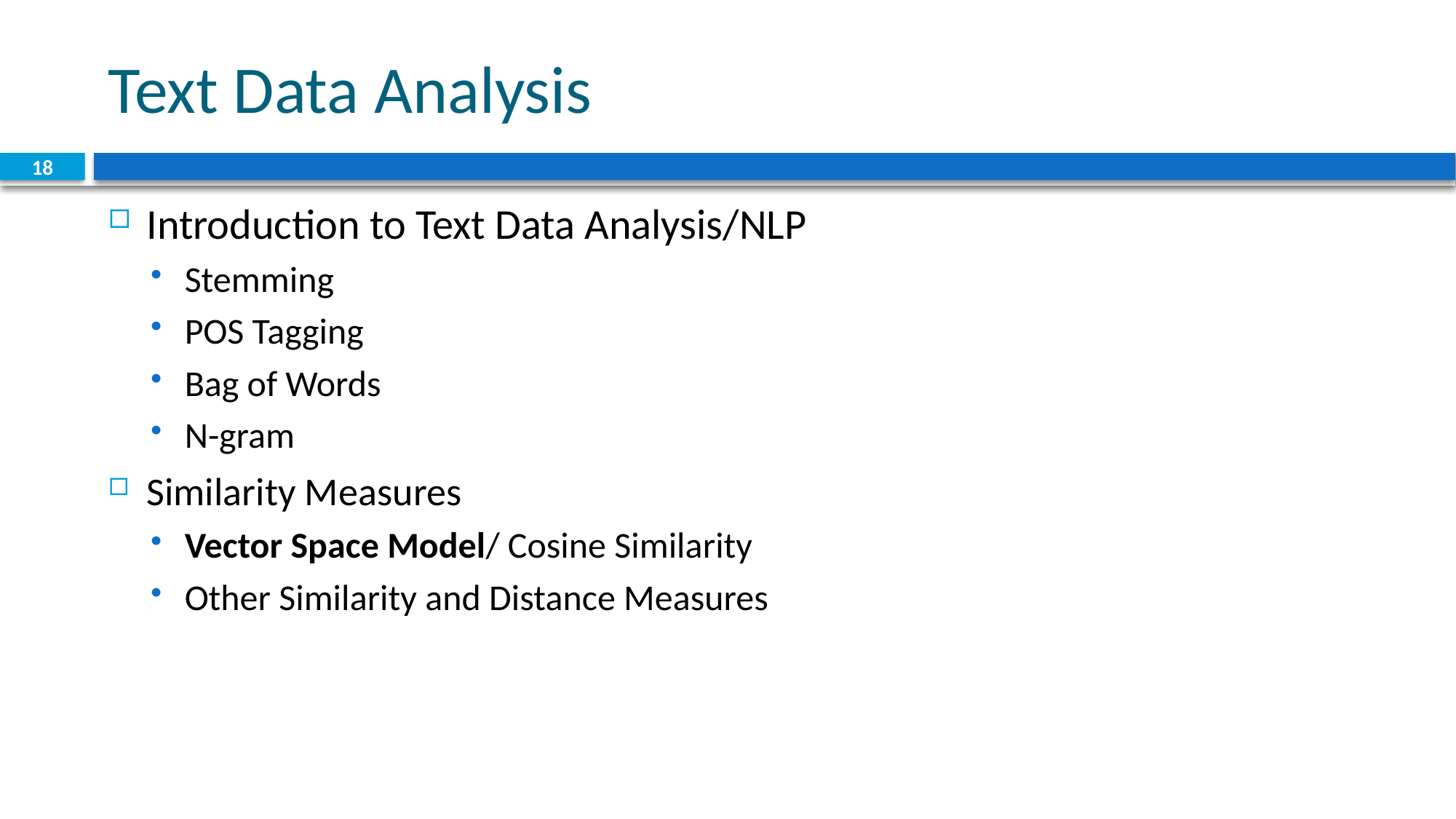

# Text Data Analysis
18
Introduction to Text Data Analysis/NLP
Stemming
POS Tagging
Bag of Words
N-gram
Similarity Measures
Vector Space Model/ Cosine Similarity
Other Similarity and Distance Measures